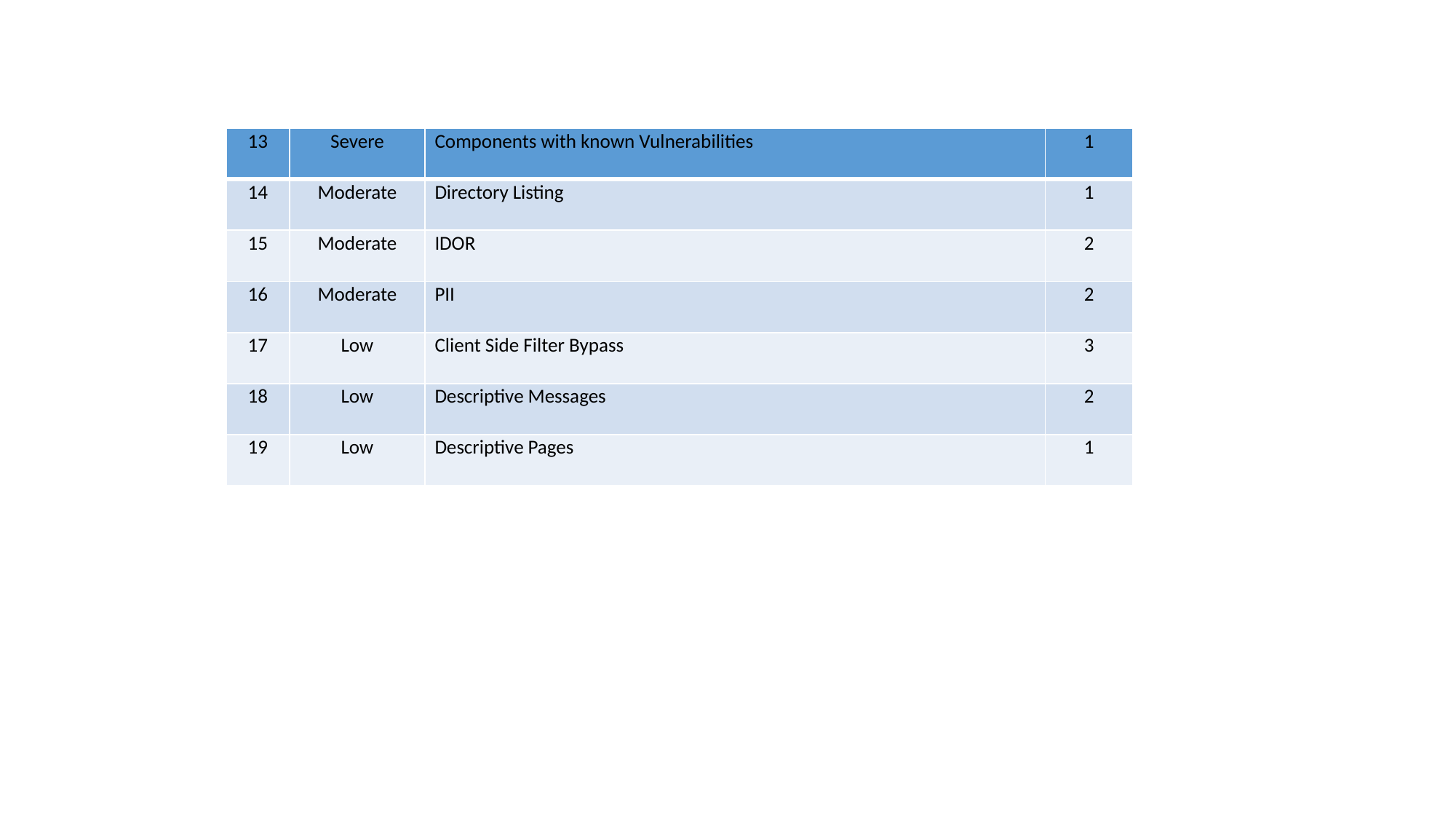

| 13 | Severe | Components with known Vulnerabilities | 1 |
| --- | --- | --- | --- |
| 14 | Moderate | Directory Listing | 1 |
| 15 | Moderate | IDOR | 2 |
| 16 | Moderate | PII | 2 |
| 17 | Low | Client Side Filter Bypass | 3 |
| 18 | Low | Descriptive Messages | 2 |
| 19 | Low | Descriptive Pages | 1 |